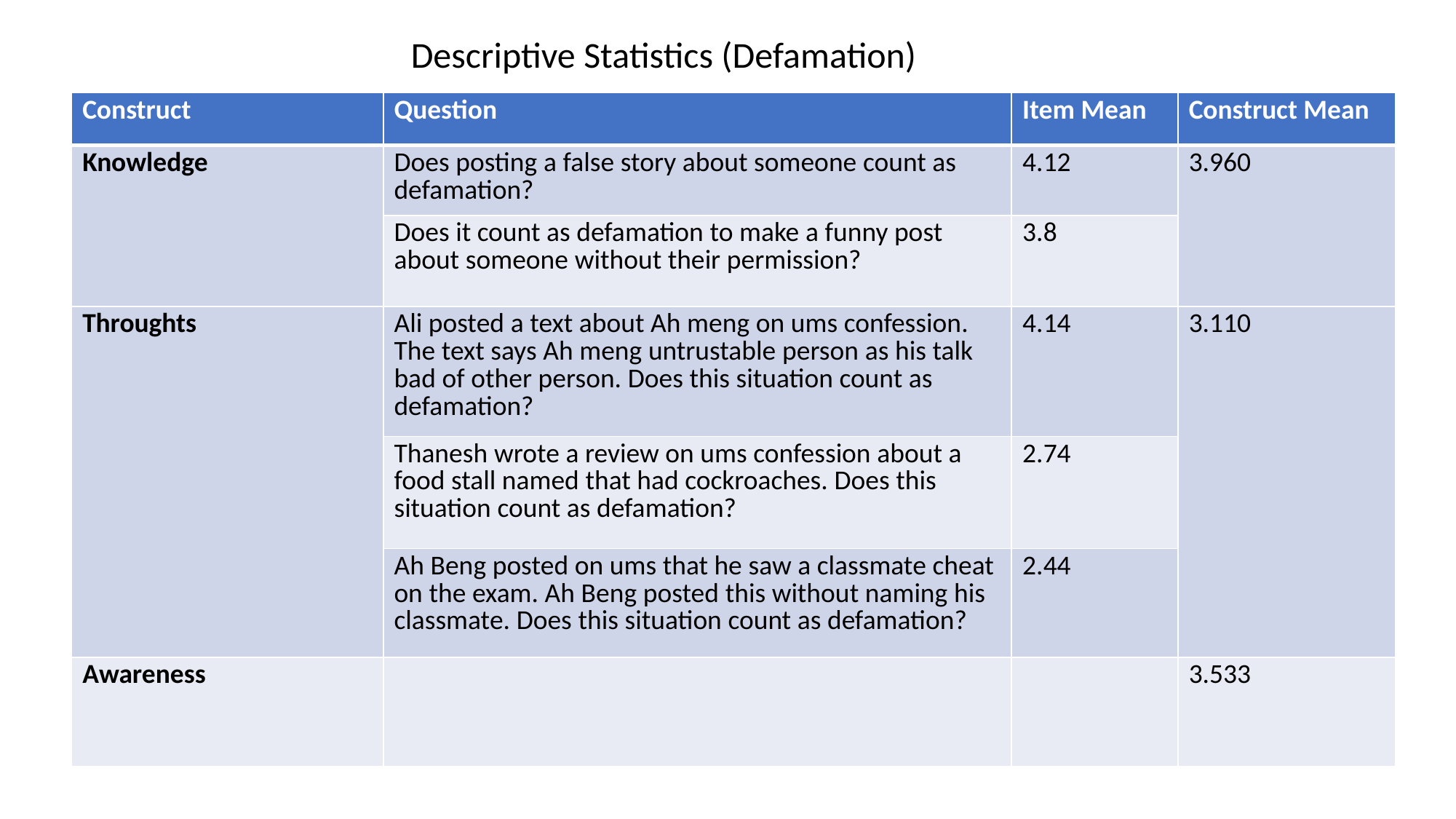

Descriptive Statistics (Defamation)
| Construct | Question | Item Mean | Construct Mean |
| --- | --- | --- | --- |
| Knowledge | Does posting a false story about someone count as defamation? | 4.12 | 3.960 |
|  | Does it count as defamation to make a funny post about someone without their permission? | 3.8 | 1.124 |
| Throughts | Ali posted a text about Ah meng on ums confession. The text says Ah meng untrustable person as his talk bad of other person. Does this situation count as defamation? | 4.14 | 3.110 |
|  | Thanesh wrote a review on ums confession about a food stall named that had cockroaches. Does this situation count as defamation? | 2.74 | 1.219 |
|  | Ah Beng posted on ums that he saw a classmate cheat on the exam. Ah Beng posted this without naming his classmate. Does this situation count as defamation? | 2.44 | 1.413 |
| Awareness |  |  | 3.533 |